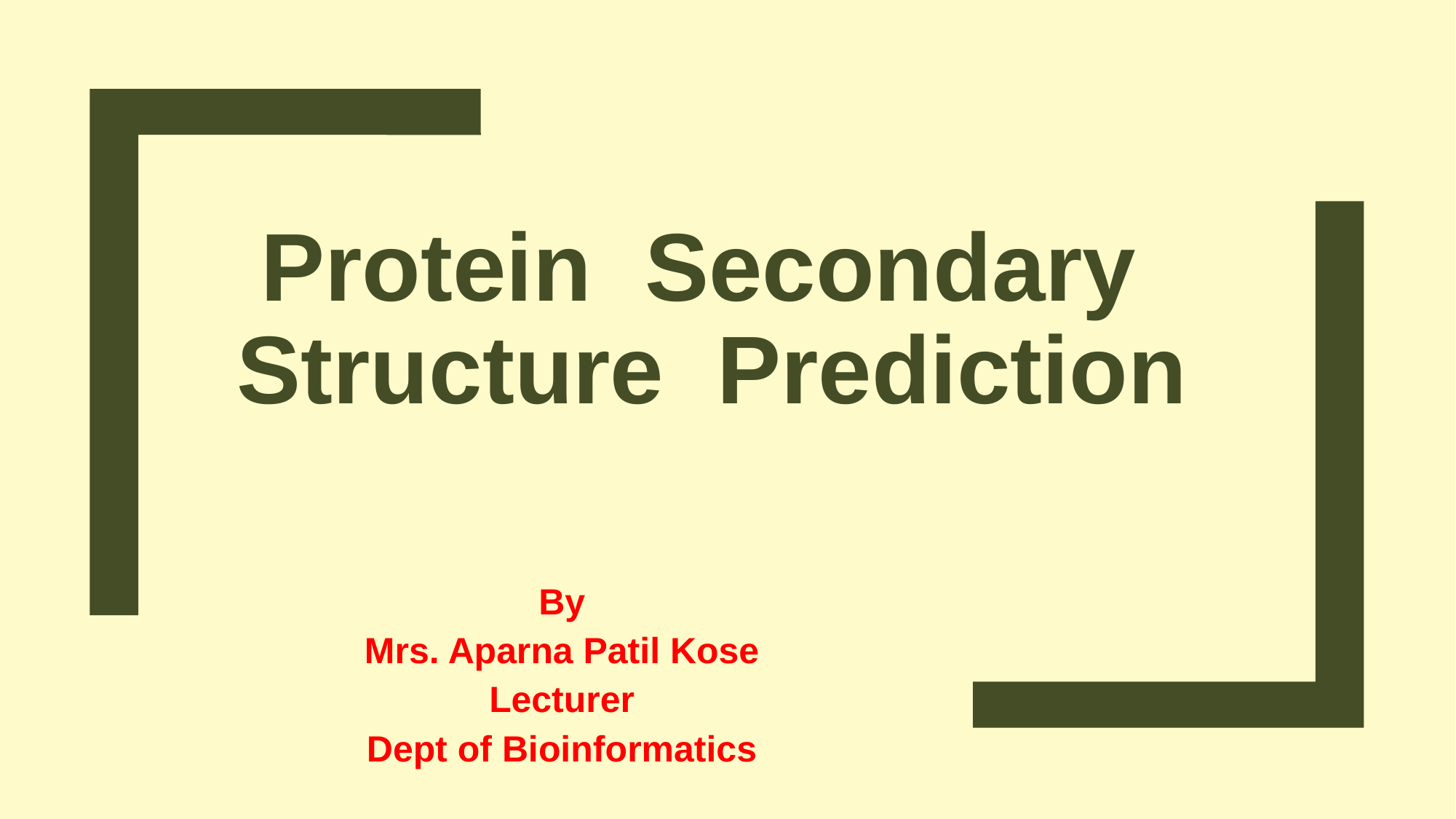

# Protein  Secondary Structure  Prediction
By
Mrs. Aparna Patil Kose
Lecturer
Dept of Bioinformatics